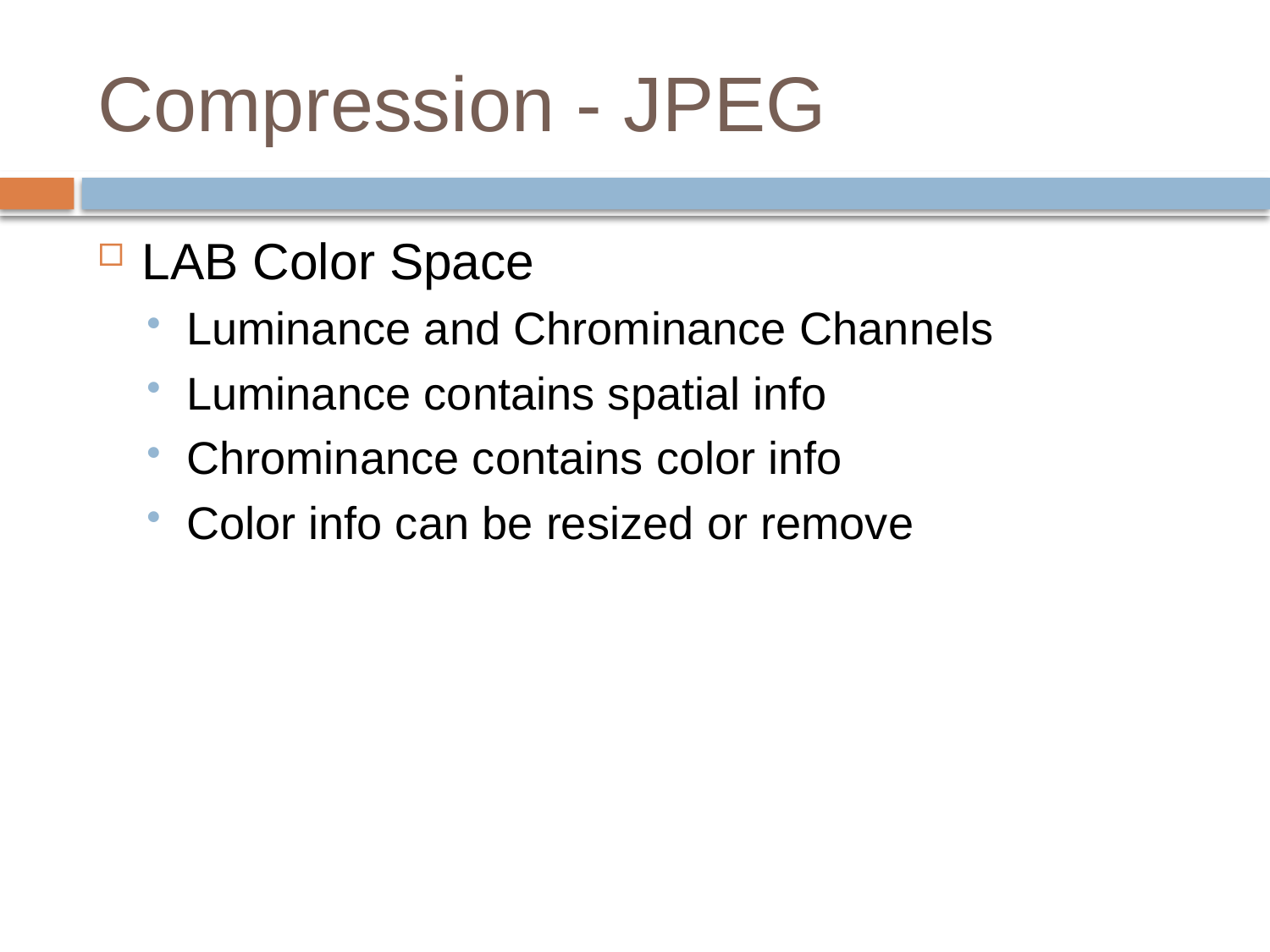

# Compression - JPEG
LAB Color Space
Luminance and Chrominance Channels
Luminance contains spatial info
Chrominance contains color info
Color info can be resized or remove